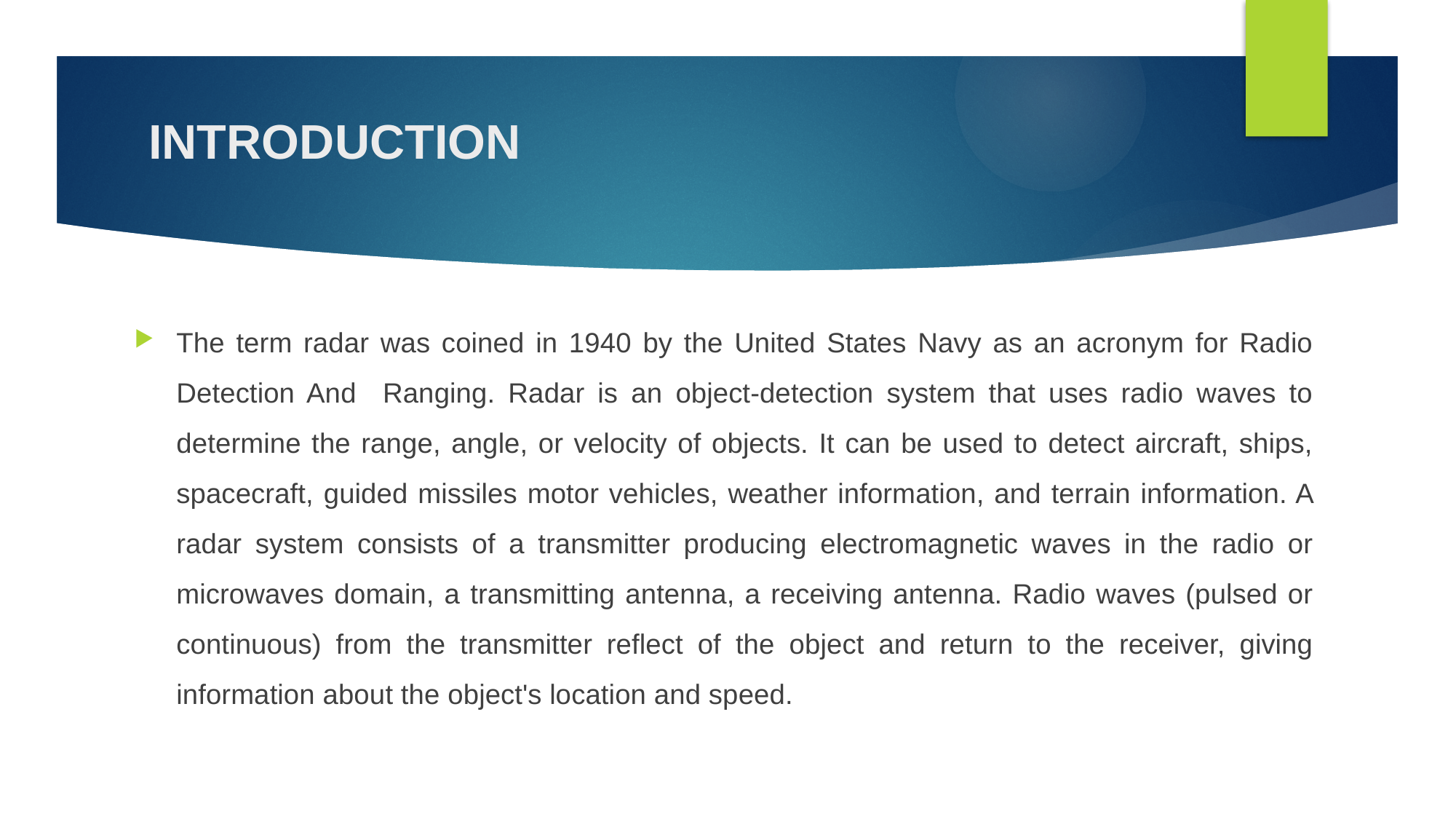

# INTRODUCTION
The term radar was coined in 1940 by the United States Navy as an acronym for Radio Detection And  Ranging. Radar is an object-detection system that uses radio waves to determine the range, angle, or velocity of objects. It can be used to detect aircraft, ships, spacecraft, guided missiles motor vehicles, weather information, and terrain information. A radar system consists of a transmitter producing electromagnetic waves in the radio or microwaves domain, a transmitting antenna, a receiving antenna. Radio waves (pulsed or continuous) from the transmitter reflect of the object and return to the receiver, giving information about the object's location and speed.